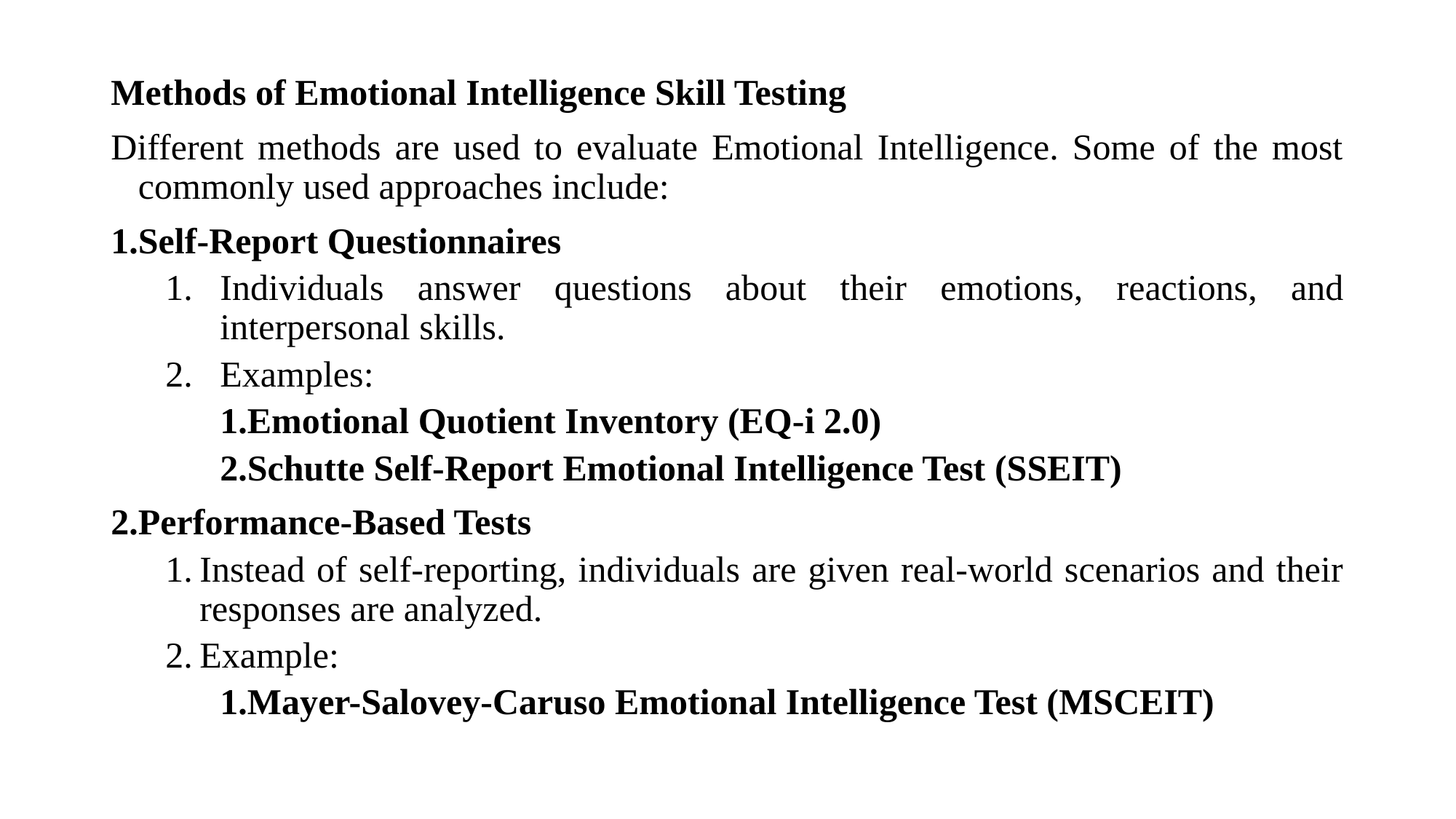

Methods of Emotional Intelligence Skill Testing
Different methods are used to evaluate Emotional Intelligence. Some of the most commonly used approaches include:
Self-Report Questionnaires
Individuals answer questions about their emotions, reactions, and interpersonal skills.
Examples:
Emotional Quotient Inventory (EQ-i 2.0)
Schutte Self-Report Emotional Intelligence Test (SSEIT)
Performance-Based Tests
Instead of self-reporting, individuals are given real-world scenarios and their responses are analyzed.
Example:
Mayer-Salovey-Caruso Emotional Intelligence Test (MSCEIT)